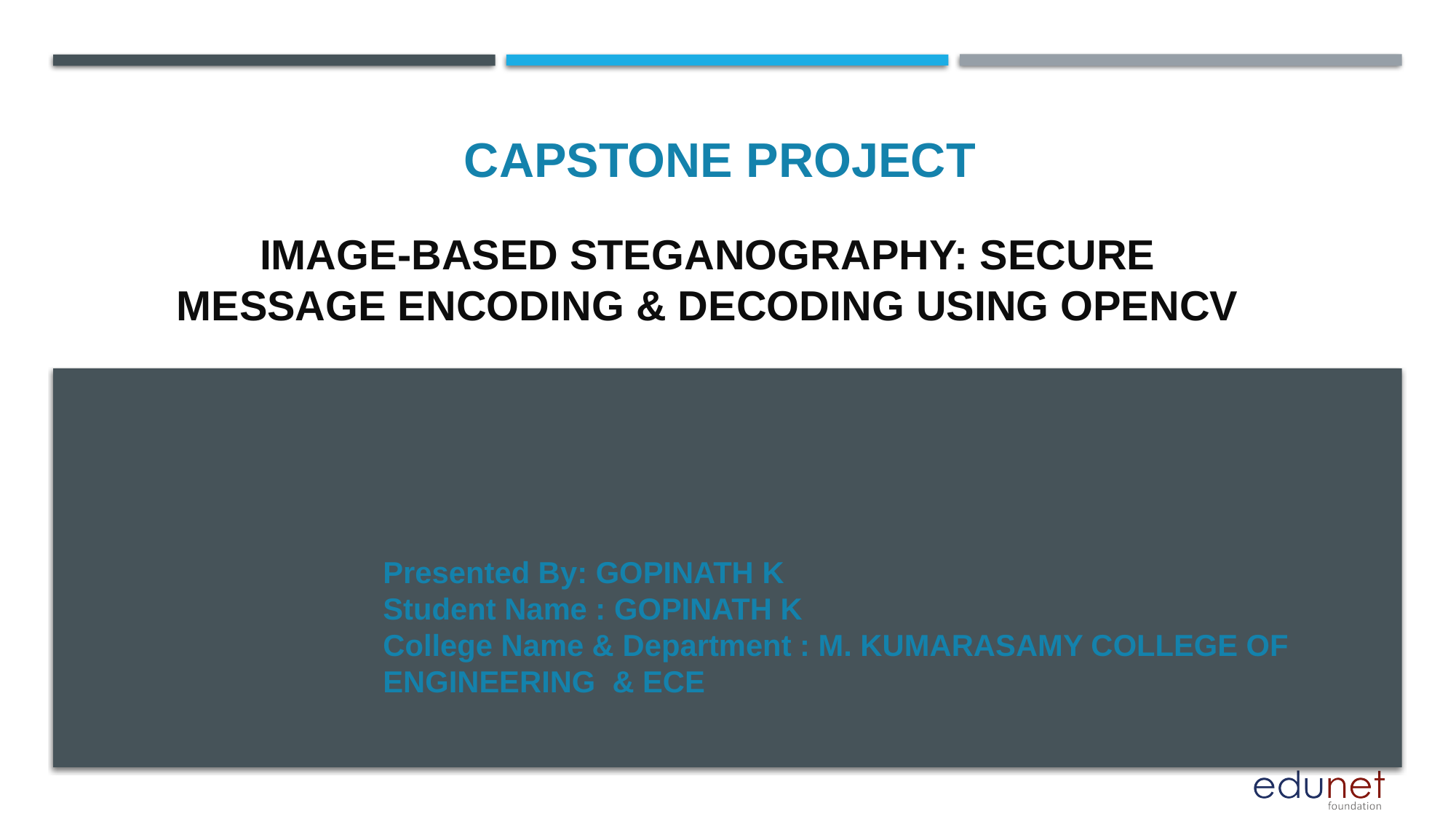

CAPSTONE PROJECT
# Image-Based Steganography: Secure Message Encoding & Decoding Using OpenCV
Presented By: GOPINATH K
Student Name : GOPINATH K
College Name & Department : M. KUMARASAMY COLLEGE OF ENGINEERING  & ECE